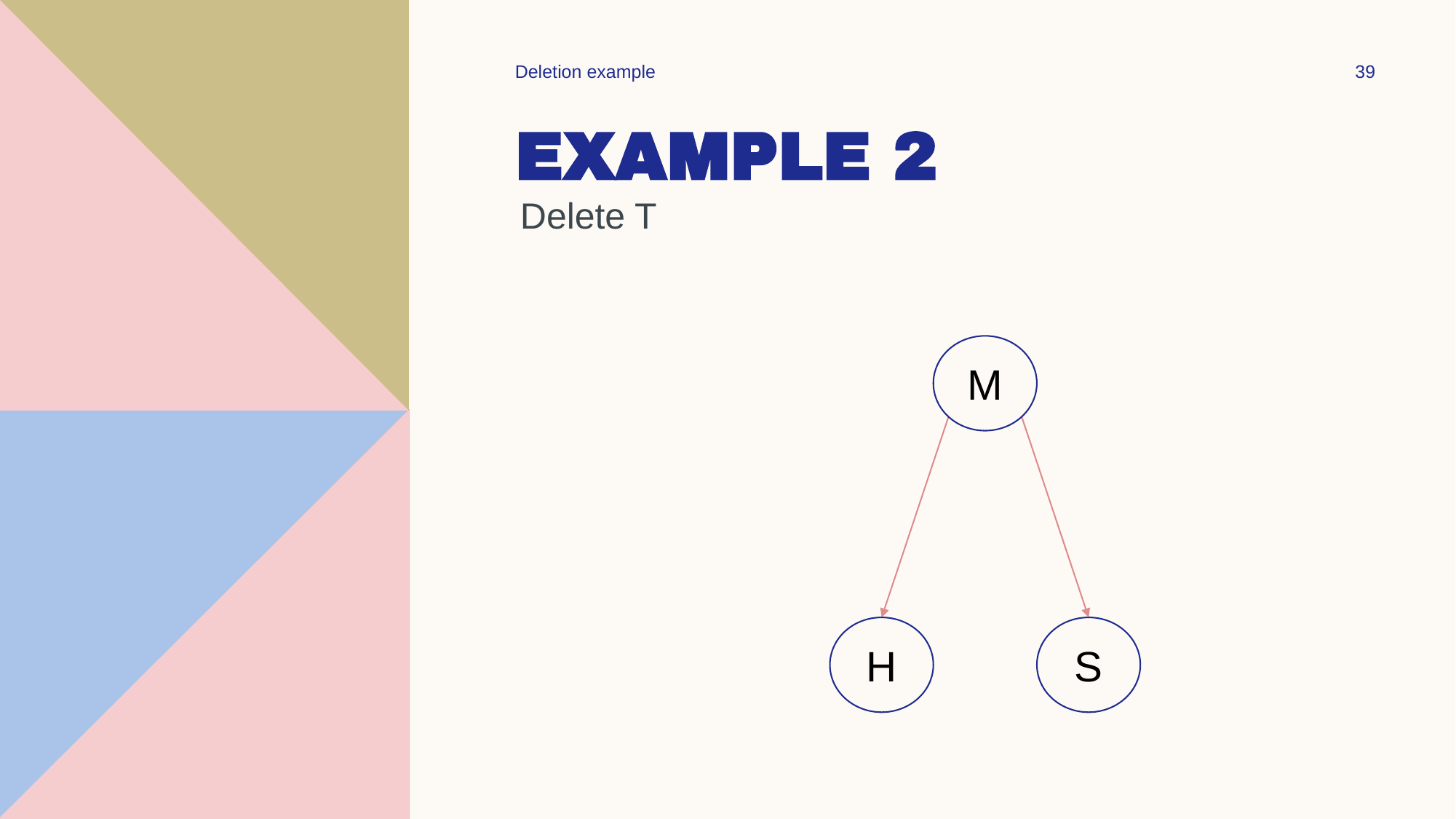

Deletion example
39
# Example 2
Delete T
M
H
S